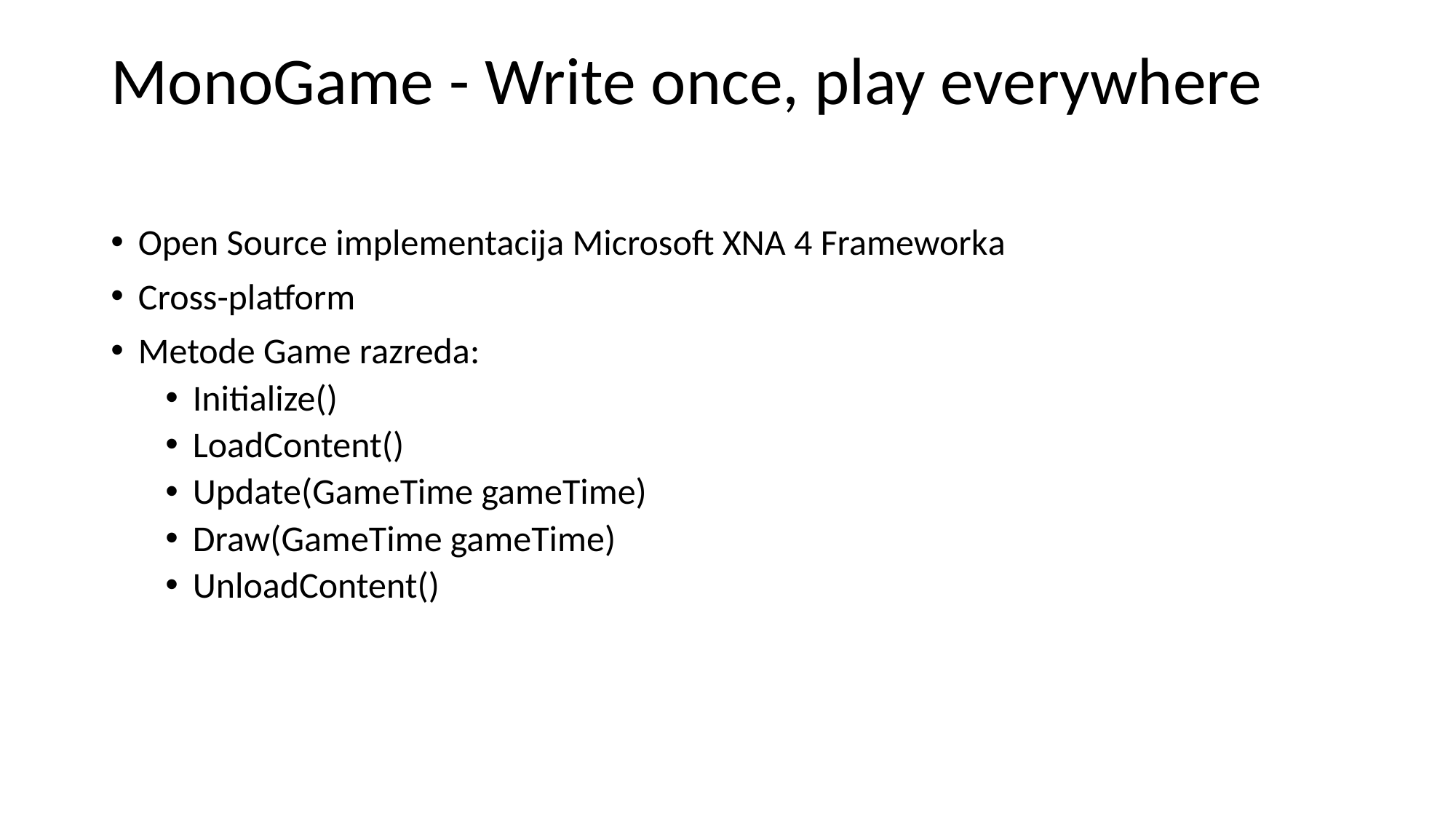

# MonoGame - Write once, play everywhere
Open Source implementacija Microsoft XNA 4 Frameworka
Cross-platform
Metode Game razreda:
Initialize()
LoadContent()
Update(GameTime gameTime)
Draw(GameTime gameTime)
UnloadContent()